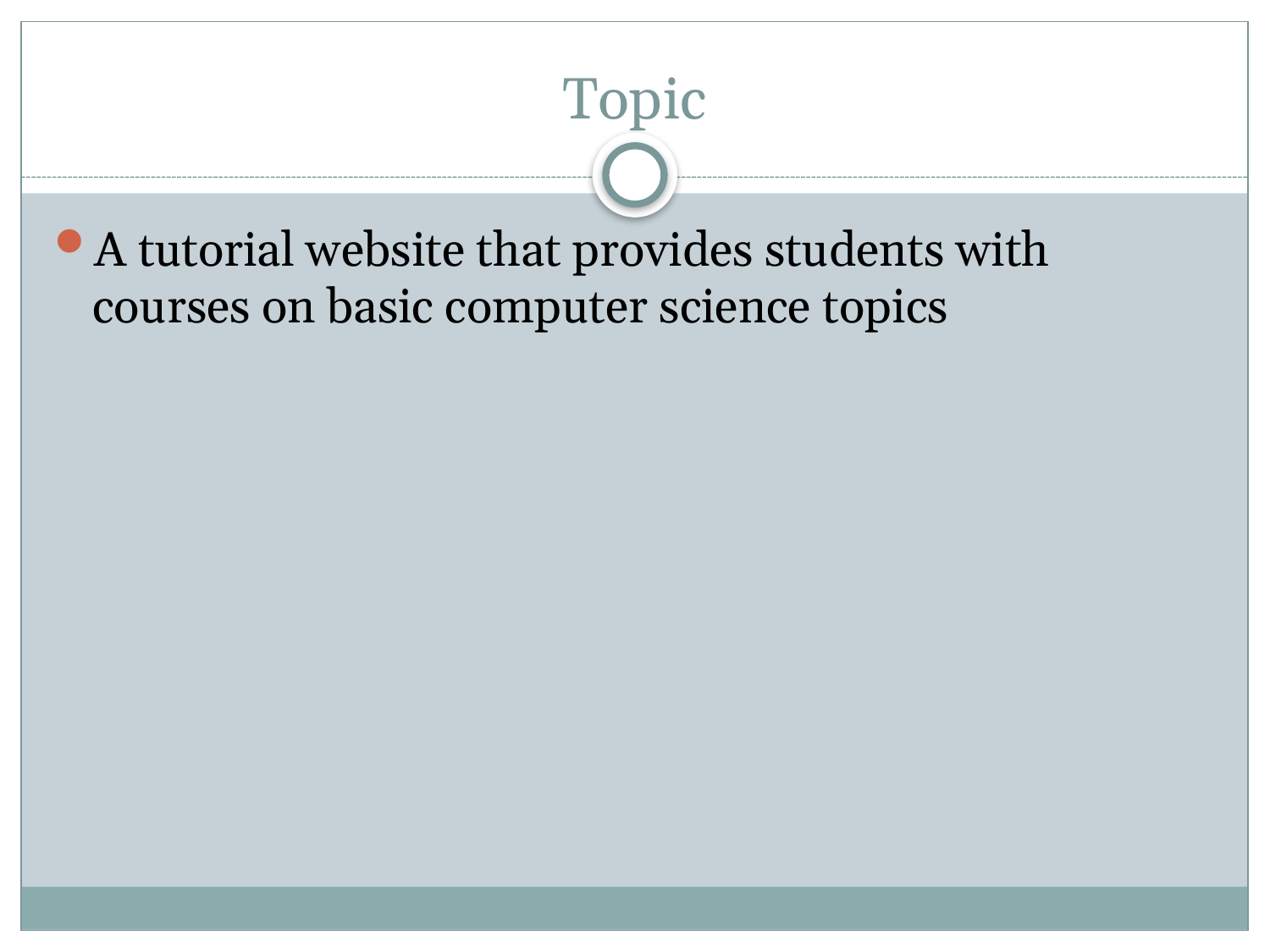

# Topic
A tutorial website that provides students with courses on basic computer science topics